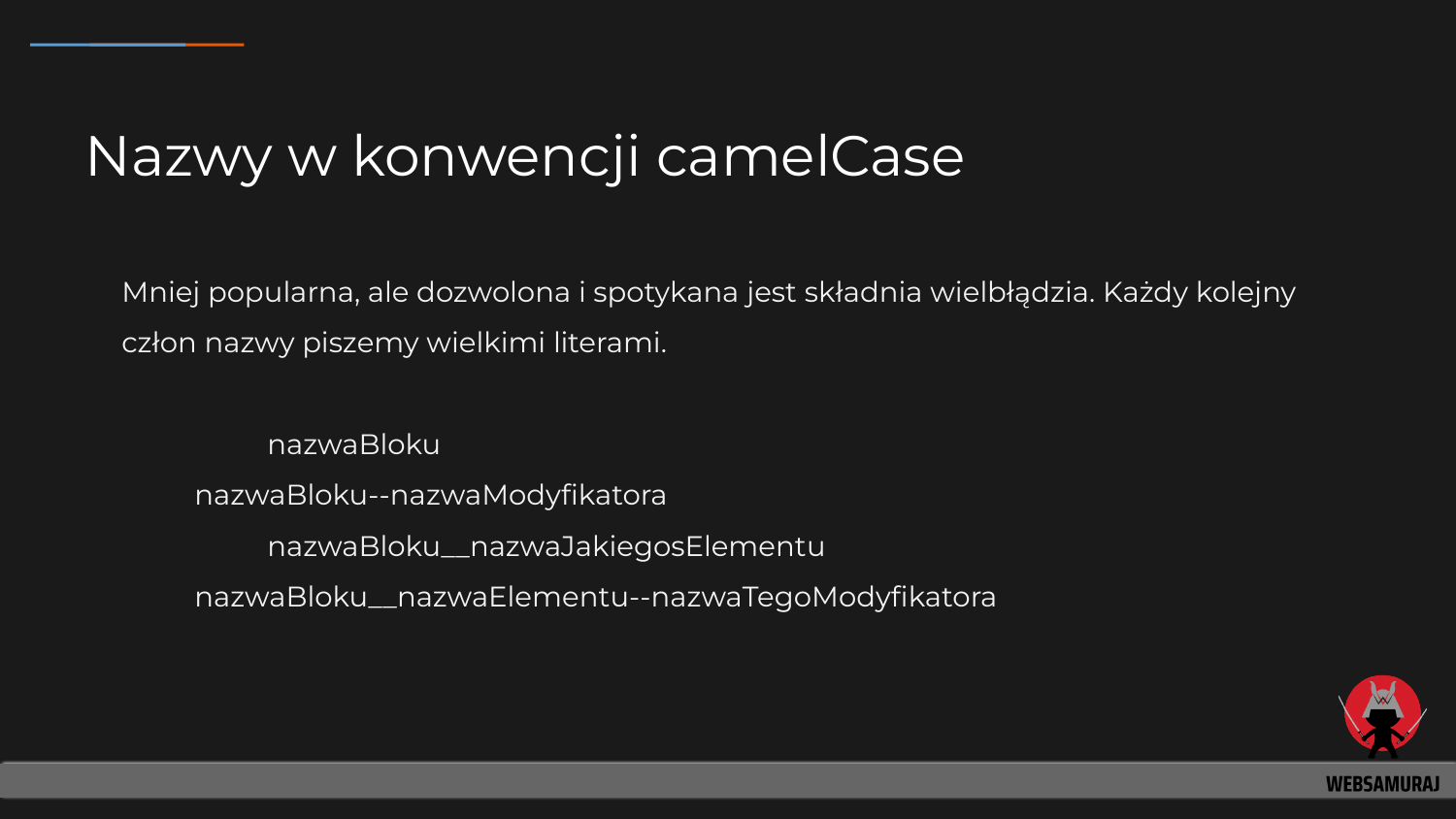

# Nazwy w konwencji camelCase
Mniej popularna, ale dozwolona i spotykana jest składnia wielbłądzia. Każdy kolejny człon nazwy piszemy wielkimi literami.

	nazwaBloku
nazwaBloku--nazwaModyfikatora
	nazwaBloku__nazwaJakiegosElementu
nazwaBloku__nazwaElementu--nazwaTegoModyfikatora